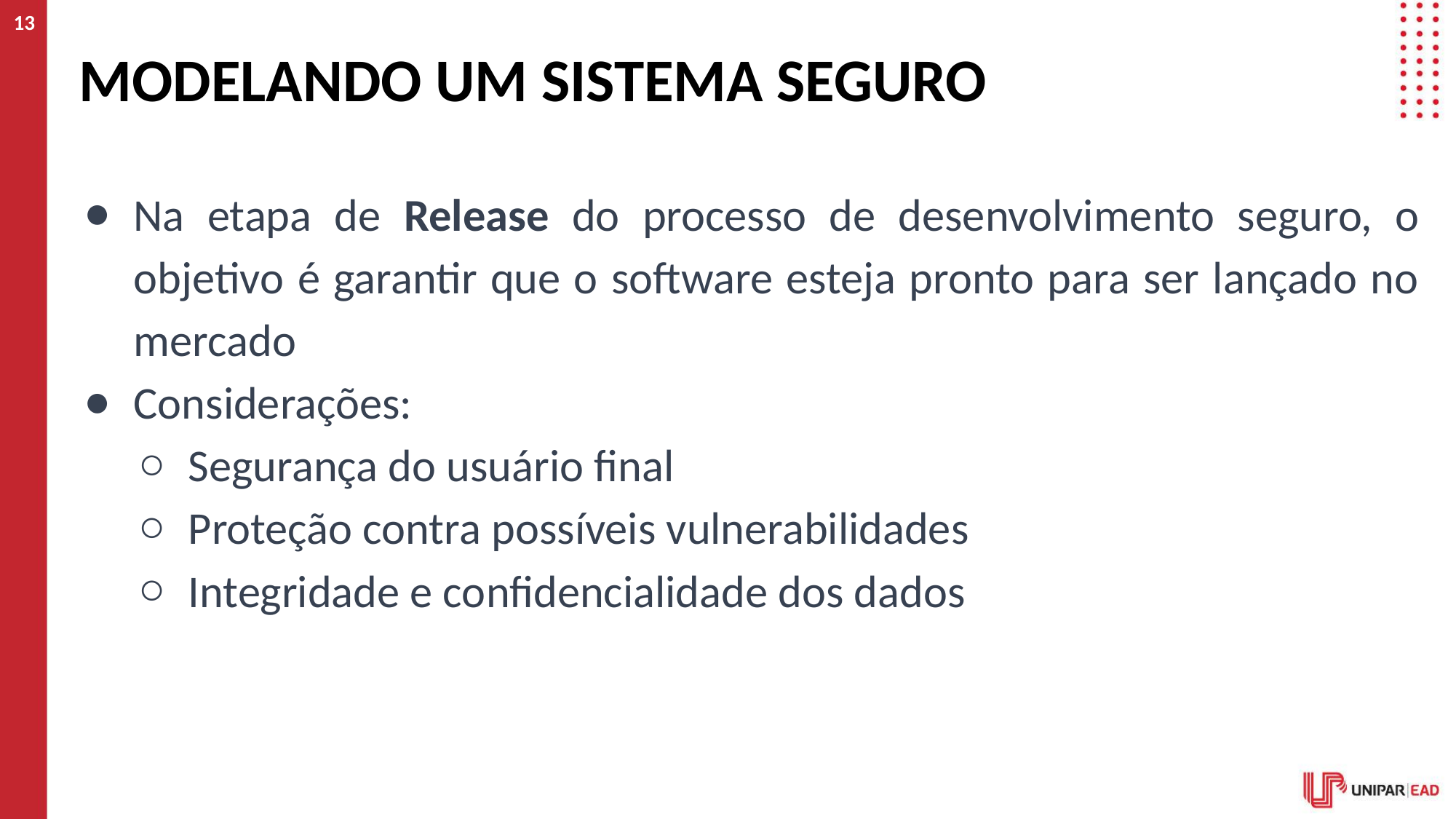

13
# MODELANDO UM SISTEMA SEGURO

Na etapa de Release do processo de desenvolvimento seguro, o objetivo é garantir que o software esteja pronto para ser lançado no mercado
Considerações:
Segurança do usuário final
Proteção contra possíveis vulnerabilidades
Integridade e confidencialidade dos dados